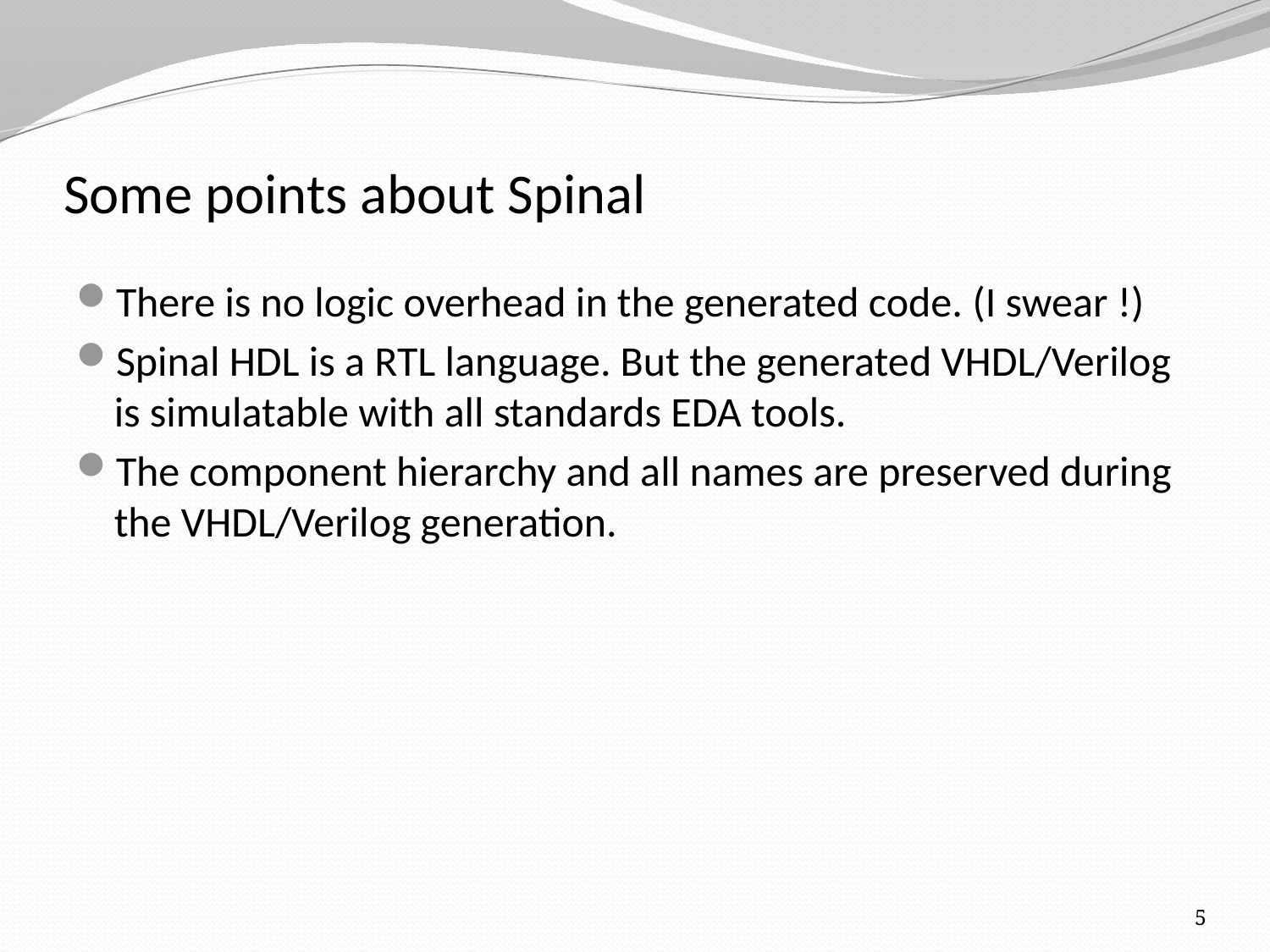

# Some points about Spinal
There is no logic overhead in the generated code. (I swear !)
Spinal HDL is a RTL language. But the generated VHDL/Verilog is simulatable with all standards EDA tools.
The component hierarchy and all names are preserved during the VHDL/Verilog generation.

5